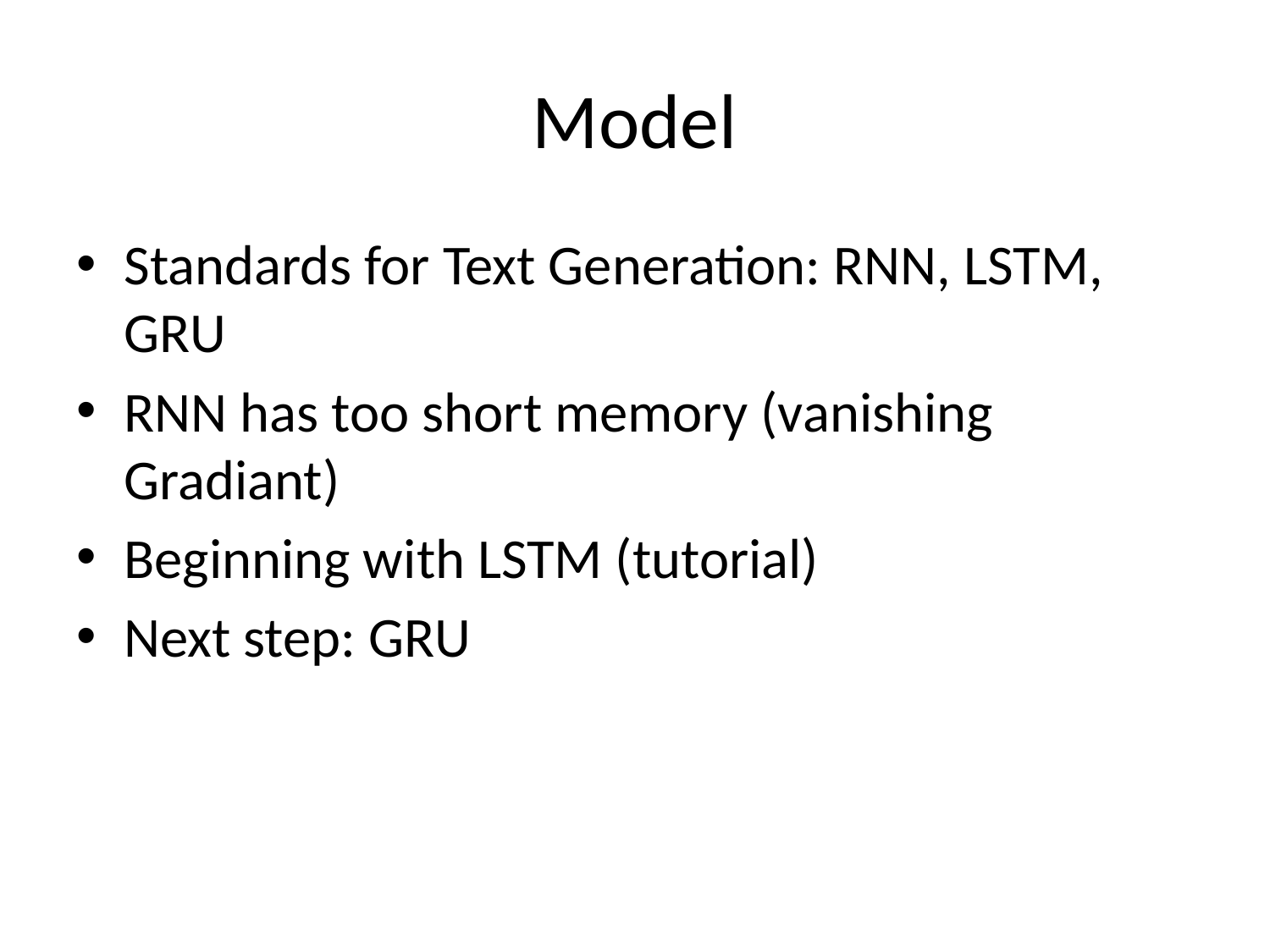

# Model
Standards for Text Generation: RNN, LSTM, GRU
RNN has too short memory (vanishing Gradiant)
Beginning with LSTM (tutorial)
Next step: GRU